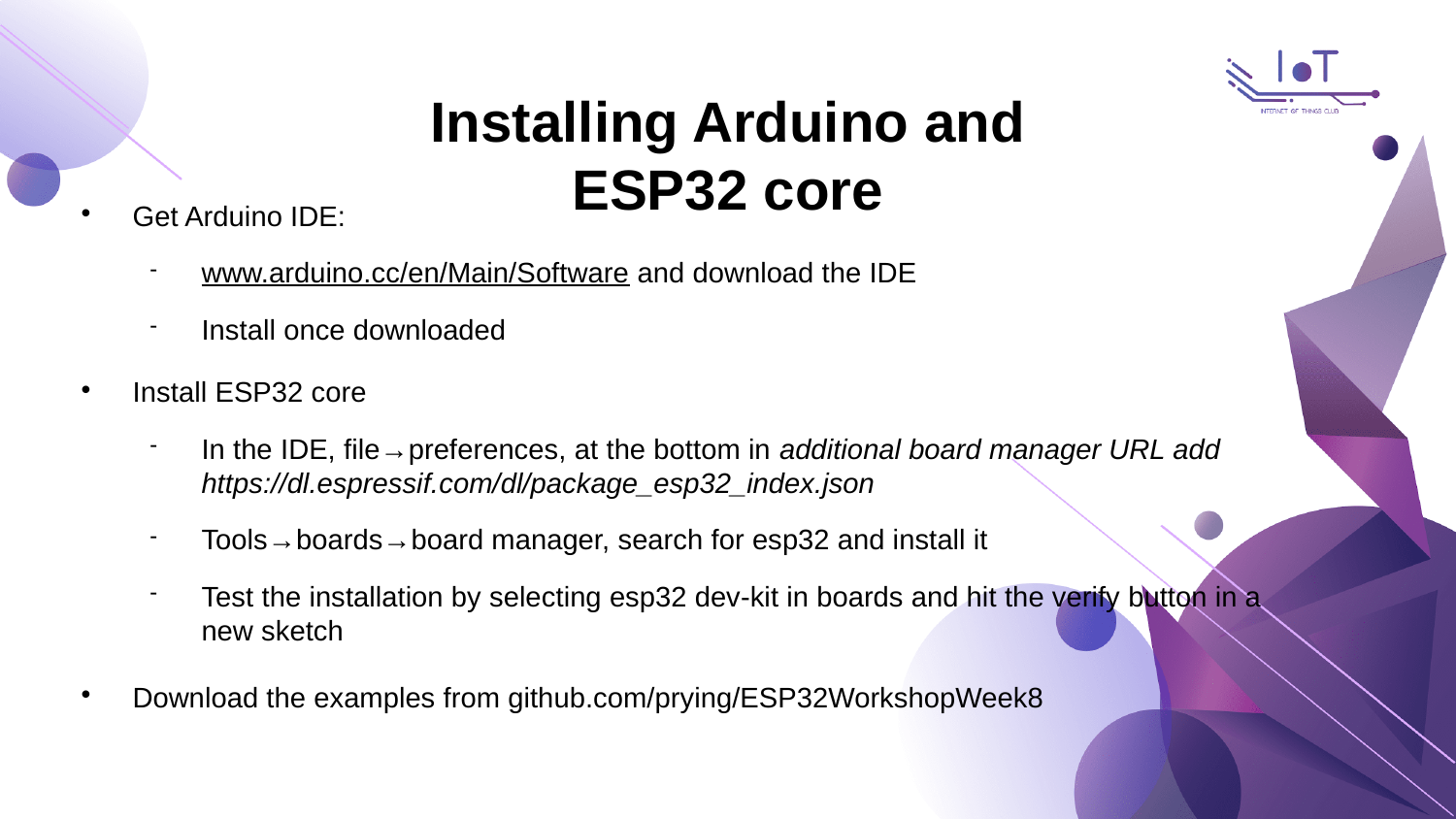

Installing Arduino and
ESP32 core
Get Arduino IDE:
www.arduino.cc/en/Main/Software and download the IDE
Install once downloaded
Install ESP32 core
In the IDE, file→preferences, at the bottom in additional board manager URL add https://dl.espressif.com/dl/package_esp32_index.json
Tools→boards→board manager, search for esp32 and install it
Test the installation by selecting esp32 dev-kit in boards and hit the verify button in a new sketch

Download the examples from github.com/prying/ESP32WorkshopWeek8